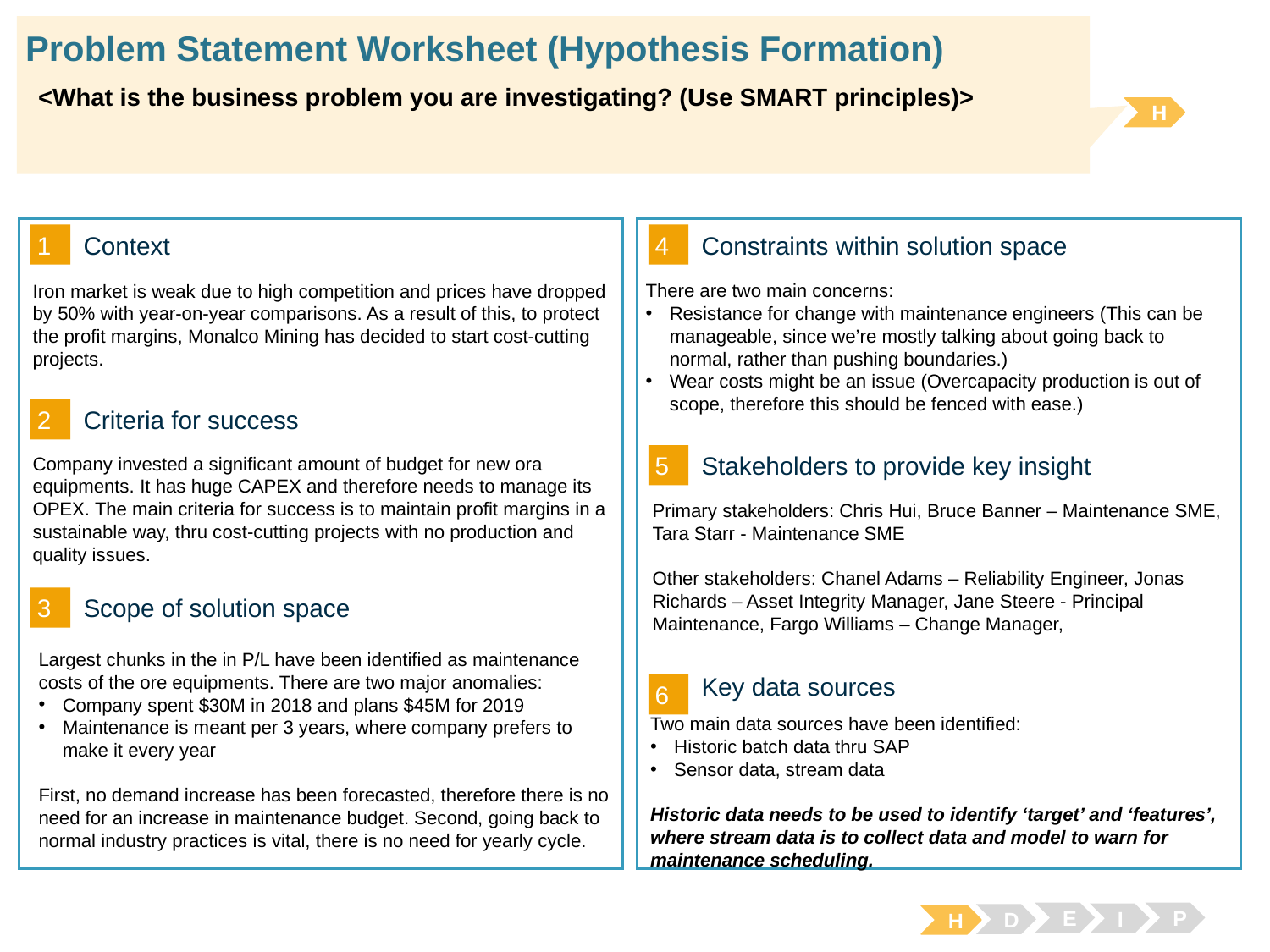

# Problem Statement Worksheet (Hypothesis Formation)
<What is the business problem you are investigating? (Use SMART principles)>
H

1
4
Context
Constraints within solution space
There are two main concerns:
Resistance for change with maintenance engineers (This can be manageable, since we’re mostly talking about going back to normal, rather than pushing boundaries.)
Wear costs might be an issue (Overcapacity production is out of scope, therefore this should be fenced with ease.)

Iron market is weak due to high competition and prices have dropped by 50% with year-on-year comparisons. As a result of this, to protect the profit margins, Monalco Mining has decided to start cost-cutting projects.
2
Criteria for success
5
Company invested a significant amount of budget for new ora equipments. It has huge CAPEX and therefore needs to manage its OPEX. The main criteria for success is to maintain profit margins in a sustainable way, thru cost-cutting projects with no production and quality issues.
Stakeholders to provide key insight
Primary stakeholders: Chris Hui, Bruce Banner – Maintenance SME, Tara Starr - Maintenance SME

Other stakeholders: Chanel Adams – Reliability Engineer, Jonas Richards – Asset Integrity Manager, Jane Steere - Principal Maintenance, Fargo Williams – Change Manager,
3
Scope of solution space
Largest chunks in the in P/L have been identified as maintenance costs of the ore equipments. There are two major anomalies:
Company spent $30M in 2018 and plans $45M for 2019
Maintenance is meant per 3 years, where company prefers to make it every year

First, no demand increase has been forecasted, therefore there is no need for an increase in maintenance budget. Second, going back to normal industry practices is vital, there is no need for yearly cycle.
Key data sources
6
Two main data sources have been identified:
Historic batch data thru SAP
Sensor data, stream data

Historic data needs to be used to identify ‘target’ and ‘features’, where stream data is to collect data and model to warn for maintenance scheduling.
E
P
I
D
H